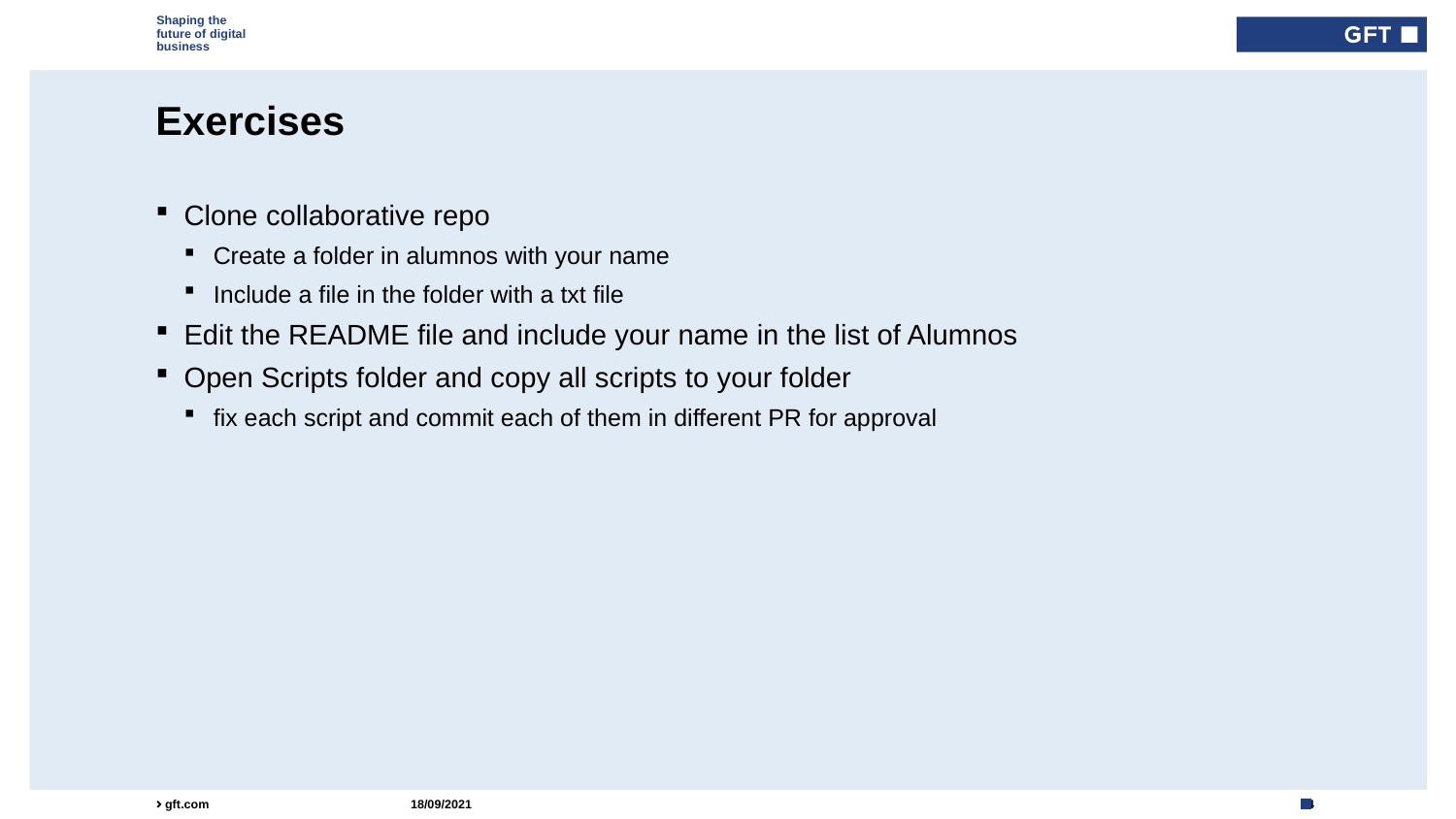

Type here if  add info needed  for every slide

# Exercises
Clone collaborative repo
Create a folder in alumnos with your name
Include a file in the folder with a txt file
Edit the README file and include your name in the list of Alumnos
Open Scripts folder and copy all scripts to your folder
fix each script and commit each of them in different PR for approval

18/09/2021